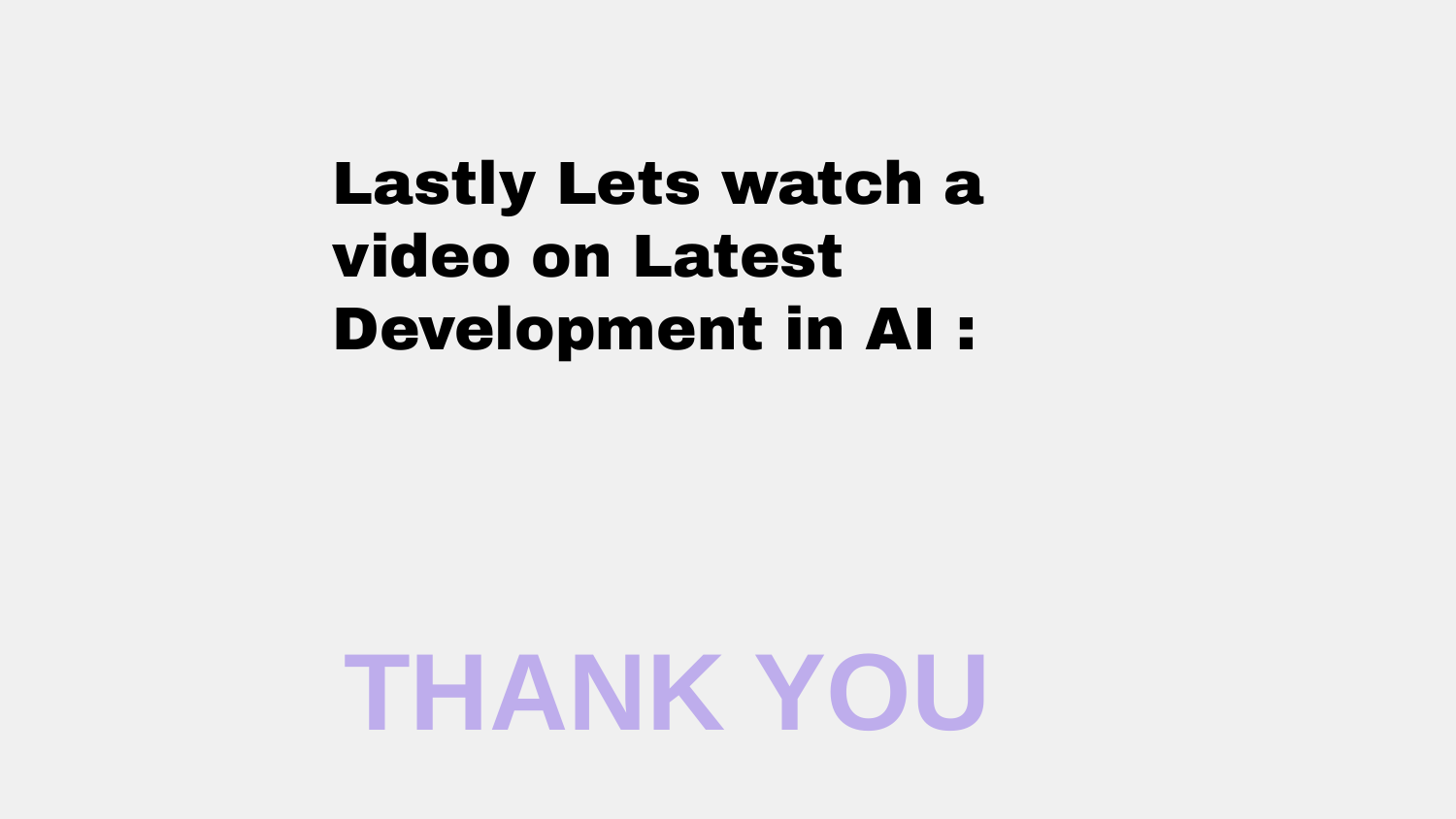

Lastly Lets watch a video on Latest Development in AI :
THANK YOU